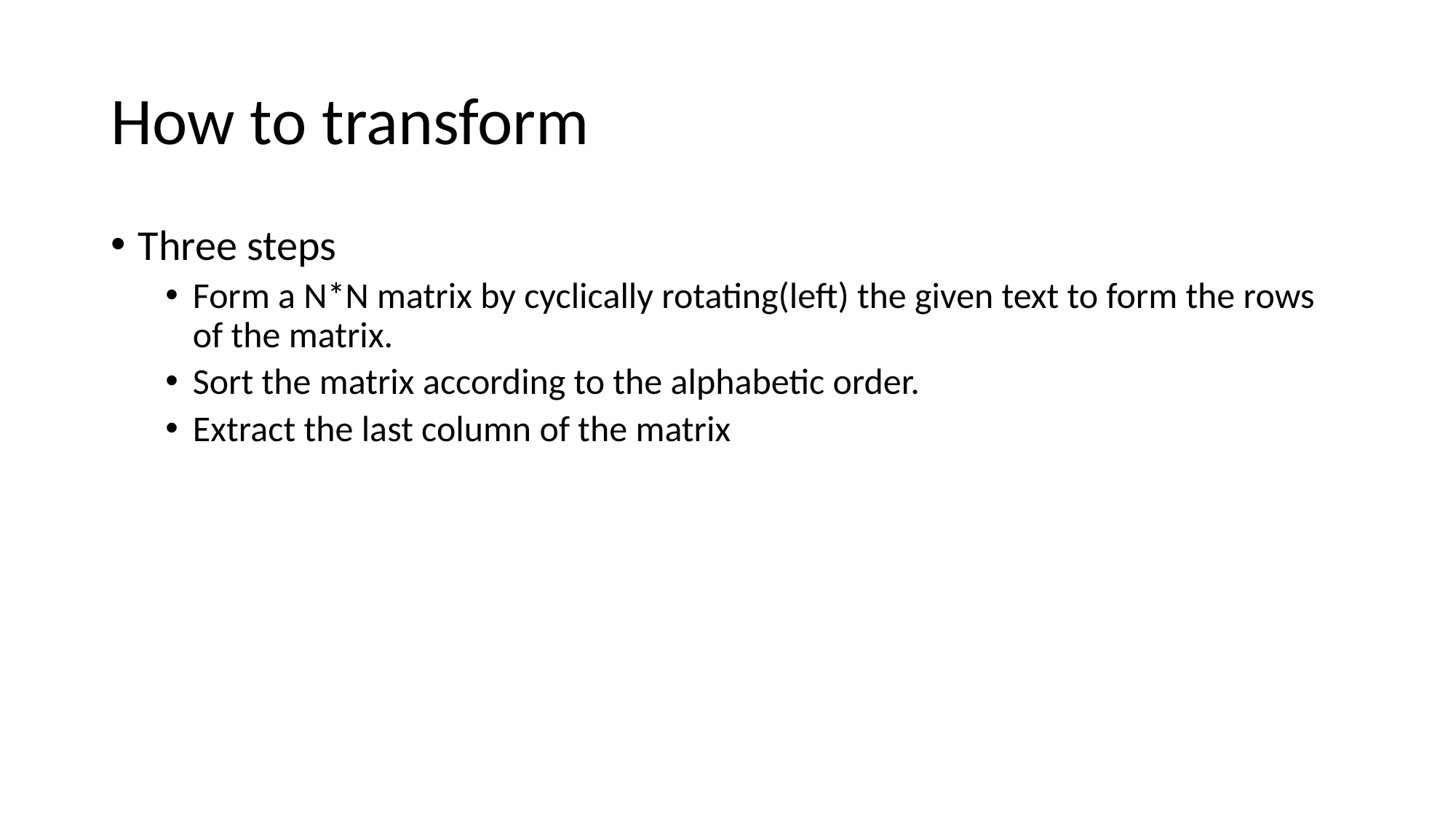

# How to transform
Three steps
Form a N*N matrix by cyclically rotating(left) the given text to form the rows of the matrix.
Sort the matrix according to the alphabetic order.
Extract the last column of the matrix